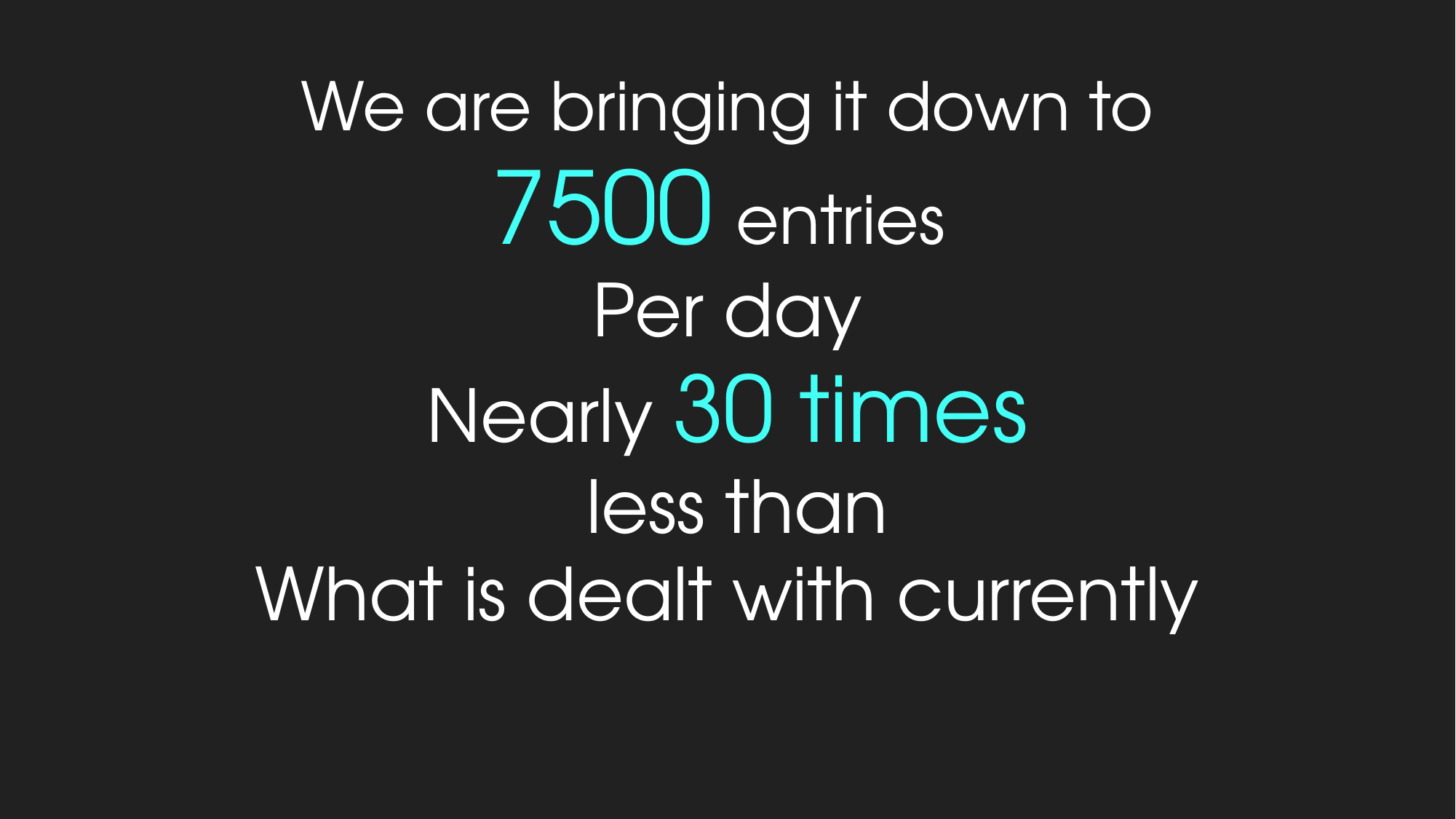

We are bringing it down to
7500 entries
Per day
Nearly 30 times
 less than
What is dealt with currently